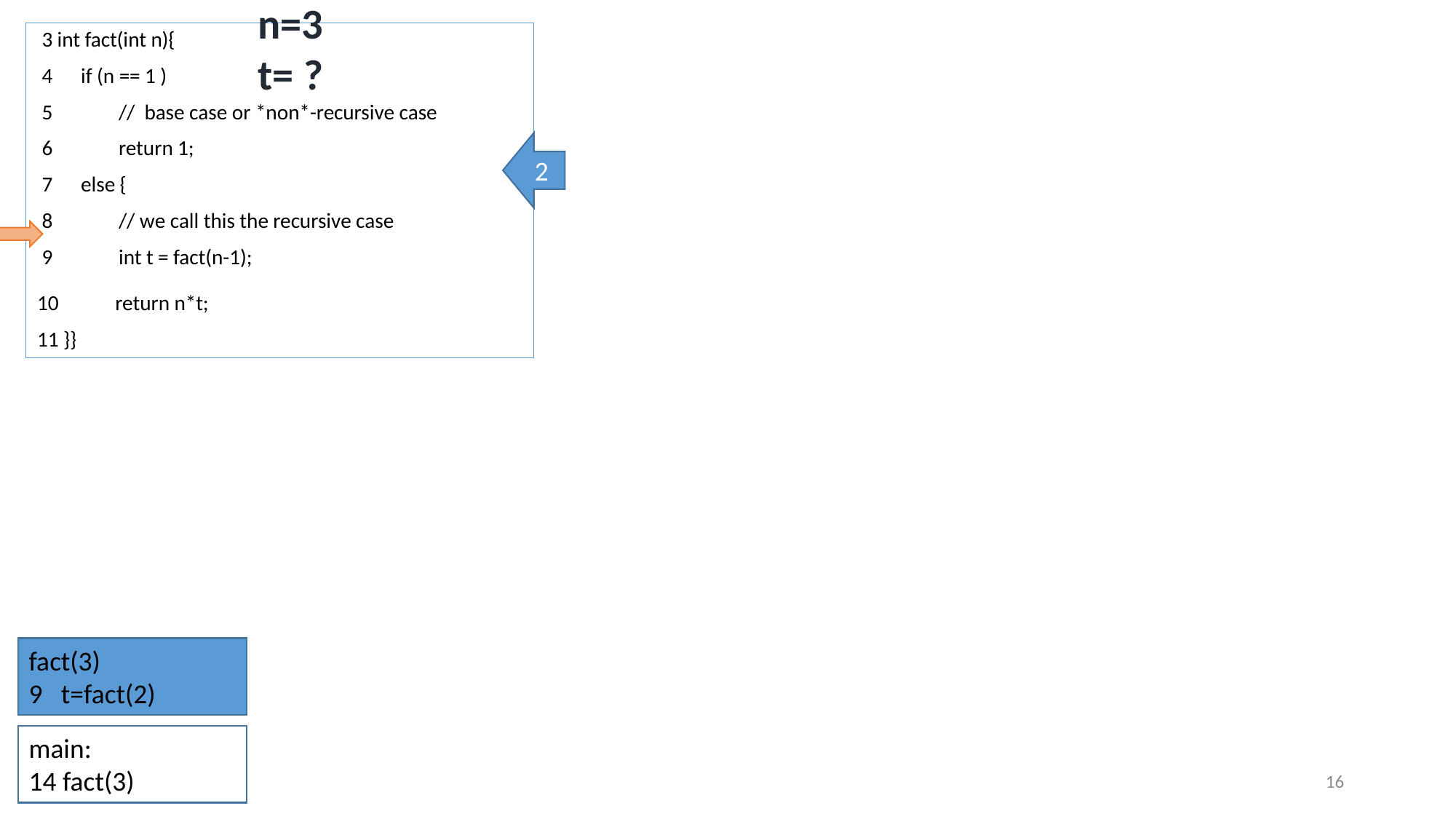

n=3
t= ?
 3 int fact(int n){
 4      if (n == 1 )
 5              //  base case or *non*-recursive case
 6              return 1;
 7      else {
 8              // we call this the recursive case
 9              int t = fact(n-1);
10            return n*t;
11 }}

2

fact(3)
9   t=fact(2)
main:
14 fact(3)
16